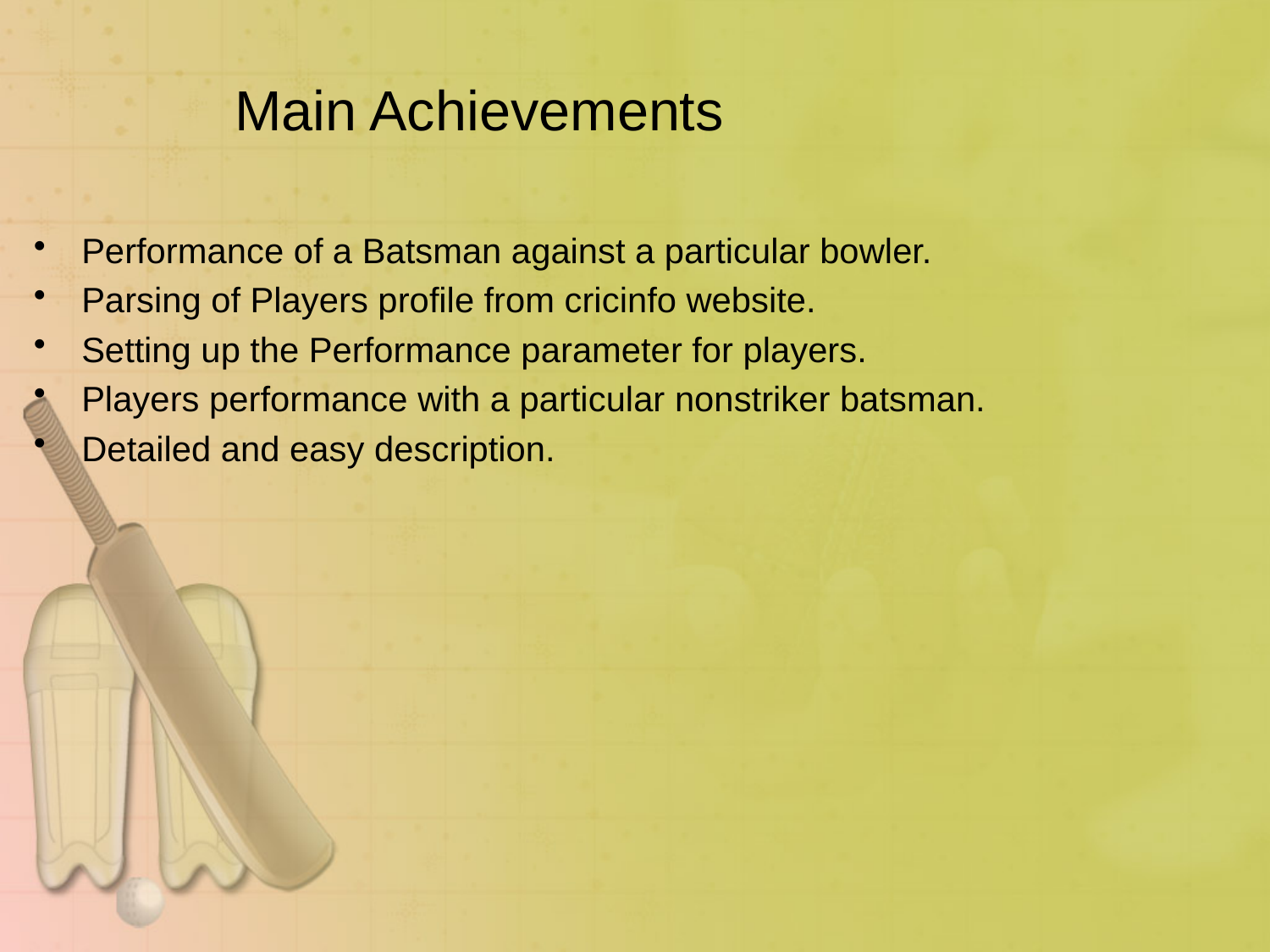

# Main Achievements
Performance of a Batsman against a particular bowler.
Parsing of Players profile from cricinfo website.
Setting up the Performance parameter for players.
Players performance with a particular nonstriker batsman.
Detailed and easy description.